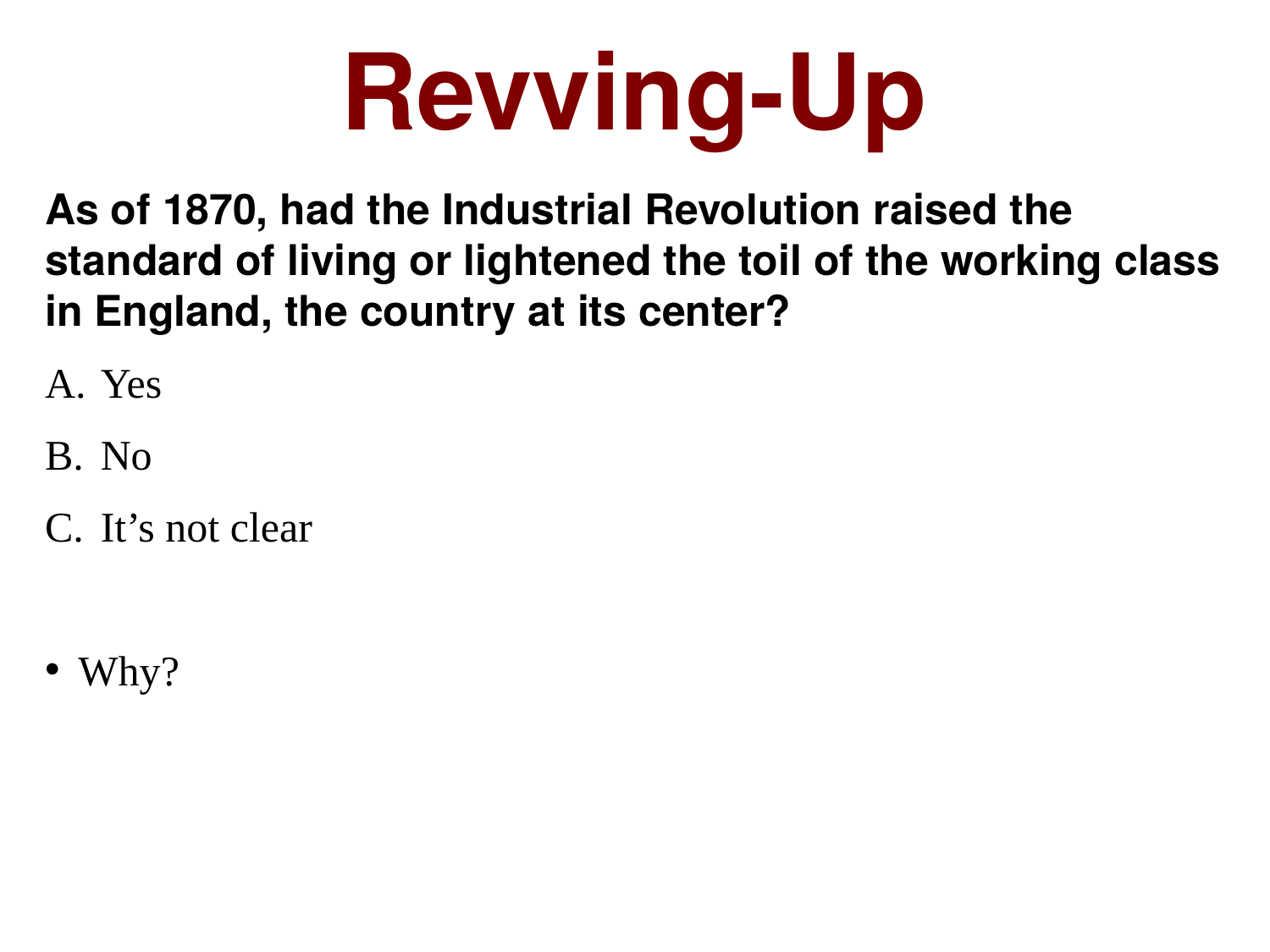

Revving-Up
As of 1870, had the Industrial Revolution raised the standard of living or lightened the toil of the working class in England, the country at its center?
Yes
No
It’s not clear

Why?